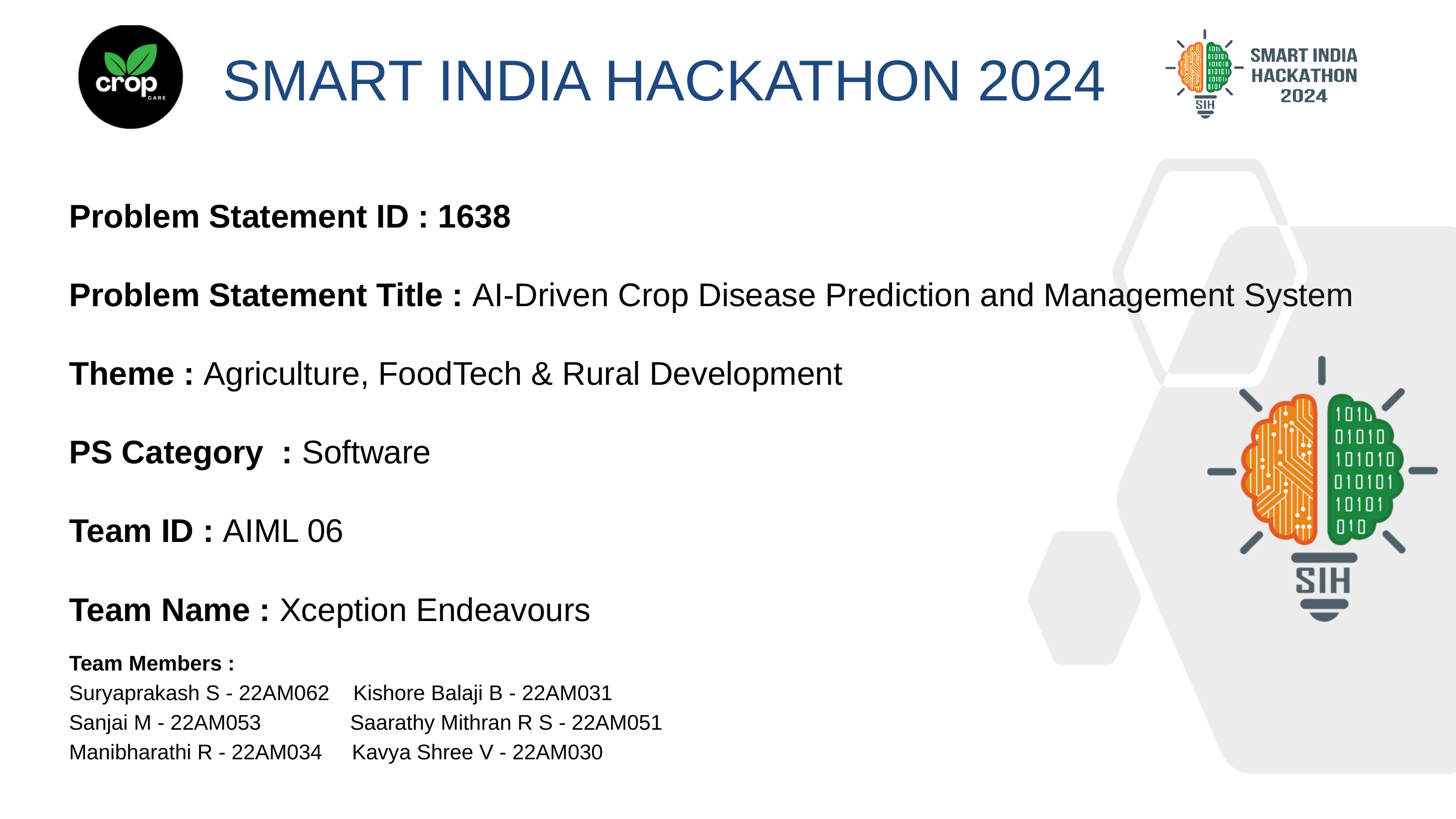

SMART INDIA HACKATHON 2024
Problem Statement ID : 1638
Problem Statement Title : AI-Driven Crop Disease Prediction and Management System
Theme : Agriculture, FoodTech & Rural Development
PS Category  : Software
Team ID : AIML 06
Team Name : Xception Endeavours

Team Members :
Suryaprakash S - 22AM062    Kishore Balaji B - 22AM031
Sanjai M - 22AM053               Saarathy Mithran R S - 22AM051
Manibharathi R - 22AM034     Kavya Shree V - 22AM030